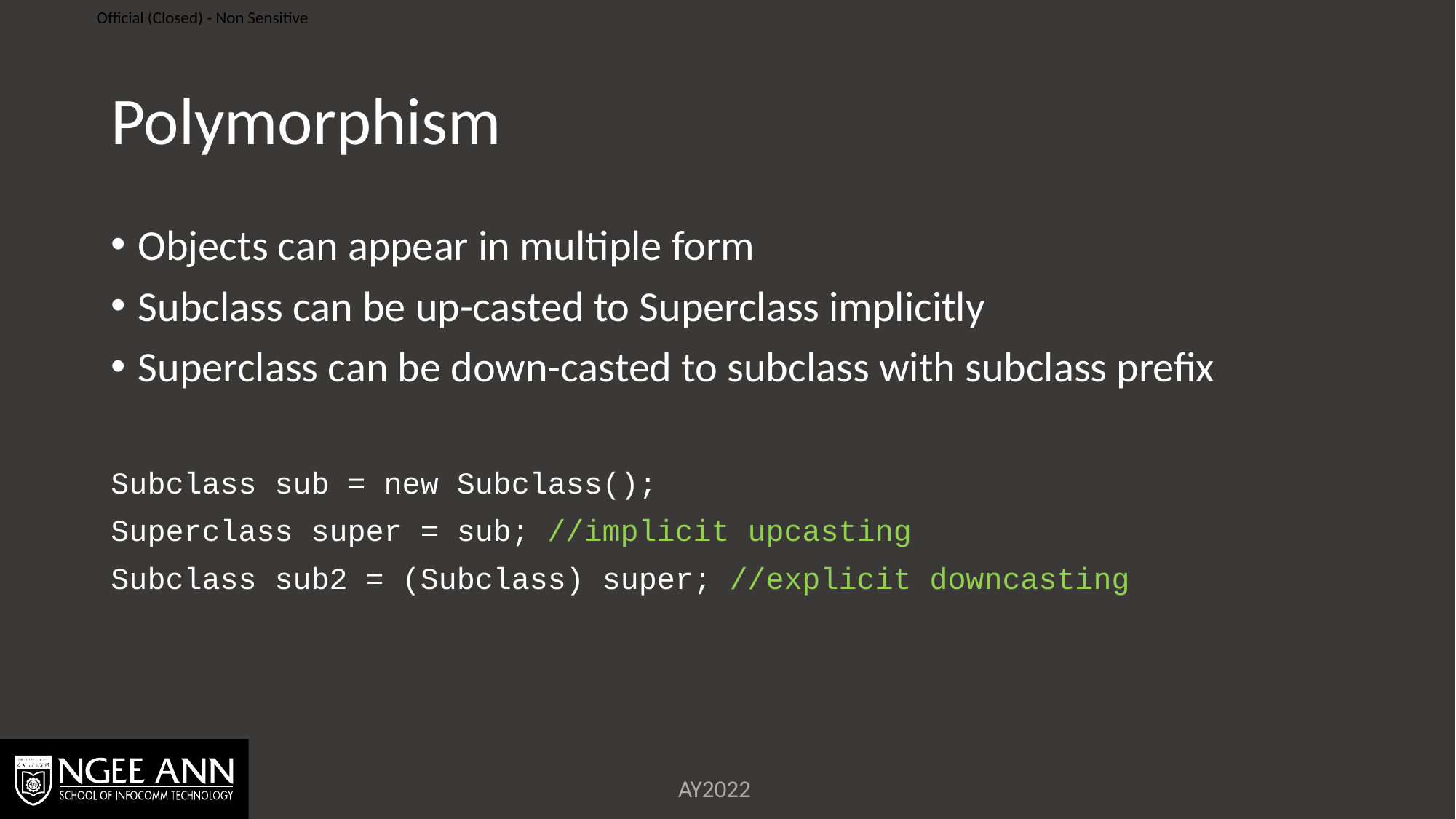

# Polymorphism
Objects can appear in multiple form
Subclass can be up-casted to Superclass implicitly
Superclass can be down-casted to subclass with subclass prefix

Subclass sub = new Subclass();
Superclass super = sub; //implicit upcasting
Subclass sub2 = (Subclass) super; //explicit downcasting